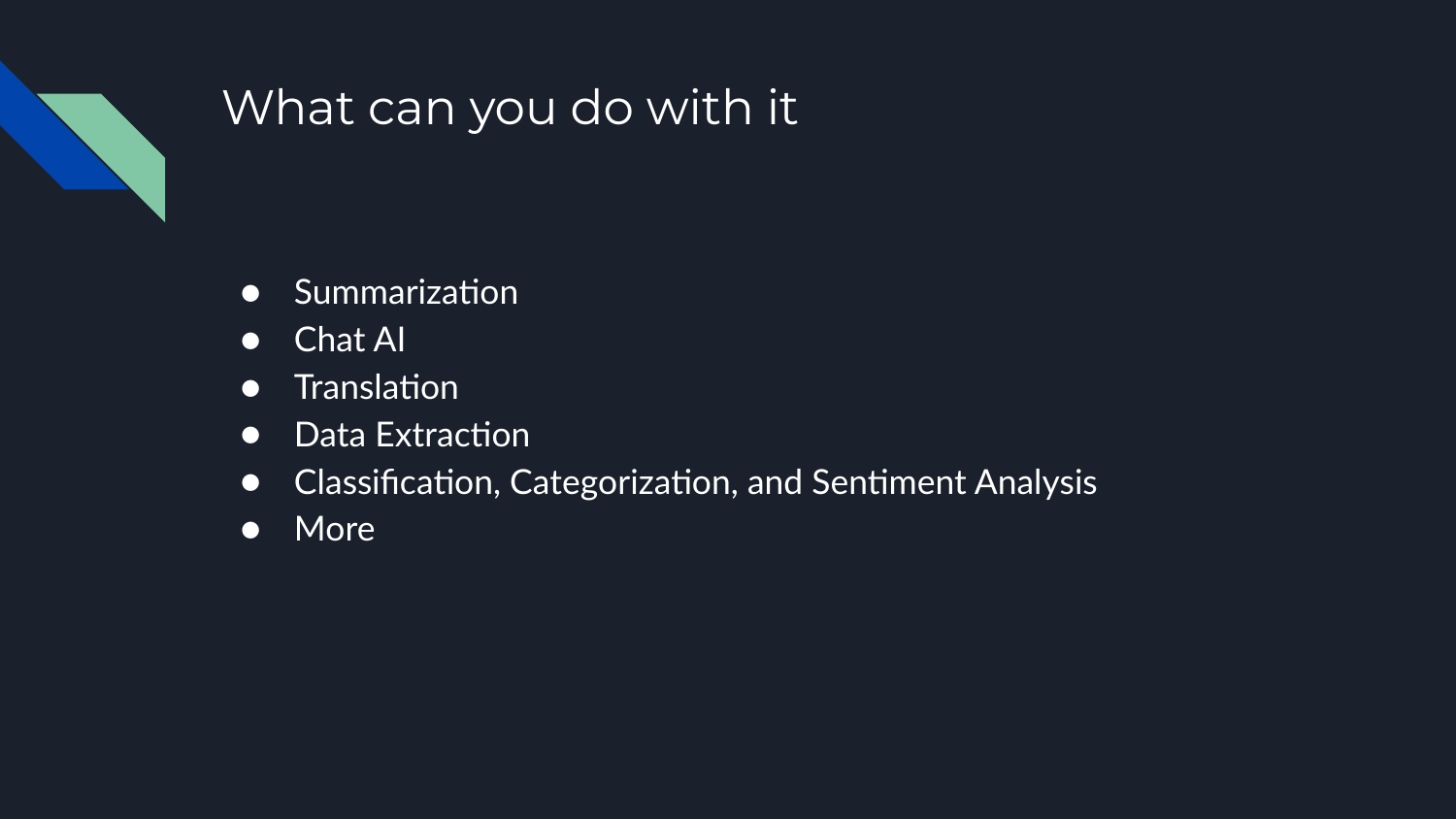

# What can you do with it
Summarization
Chat AI
Translation
Data Extraction
Classification, Categorization, and Sentiment Analysis
More